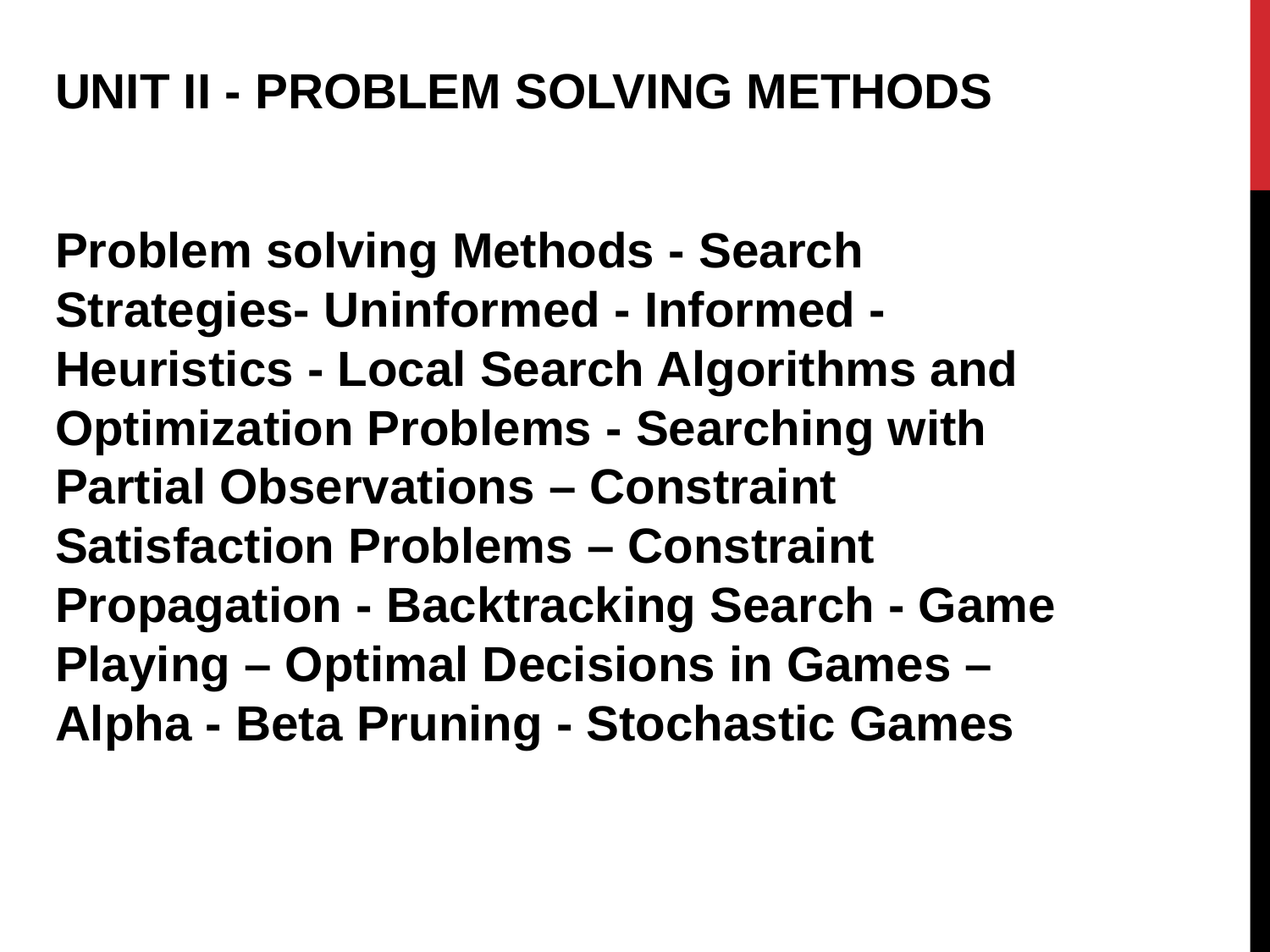

UNIT II - PROBLEM SOLVING METHODS

Problem solving Methods - Search Strategies- Uninformed - Informed - Heuristics - Local Search Algorithms and Optimization Problems - Searching with Partial Observations – Constraint Satisfaction Problems – Constraint Propagation - Backtracking Search - Game Playing – Optimal Decisions in Games – Alpha - Beta Pruning - Stochastic Games